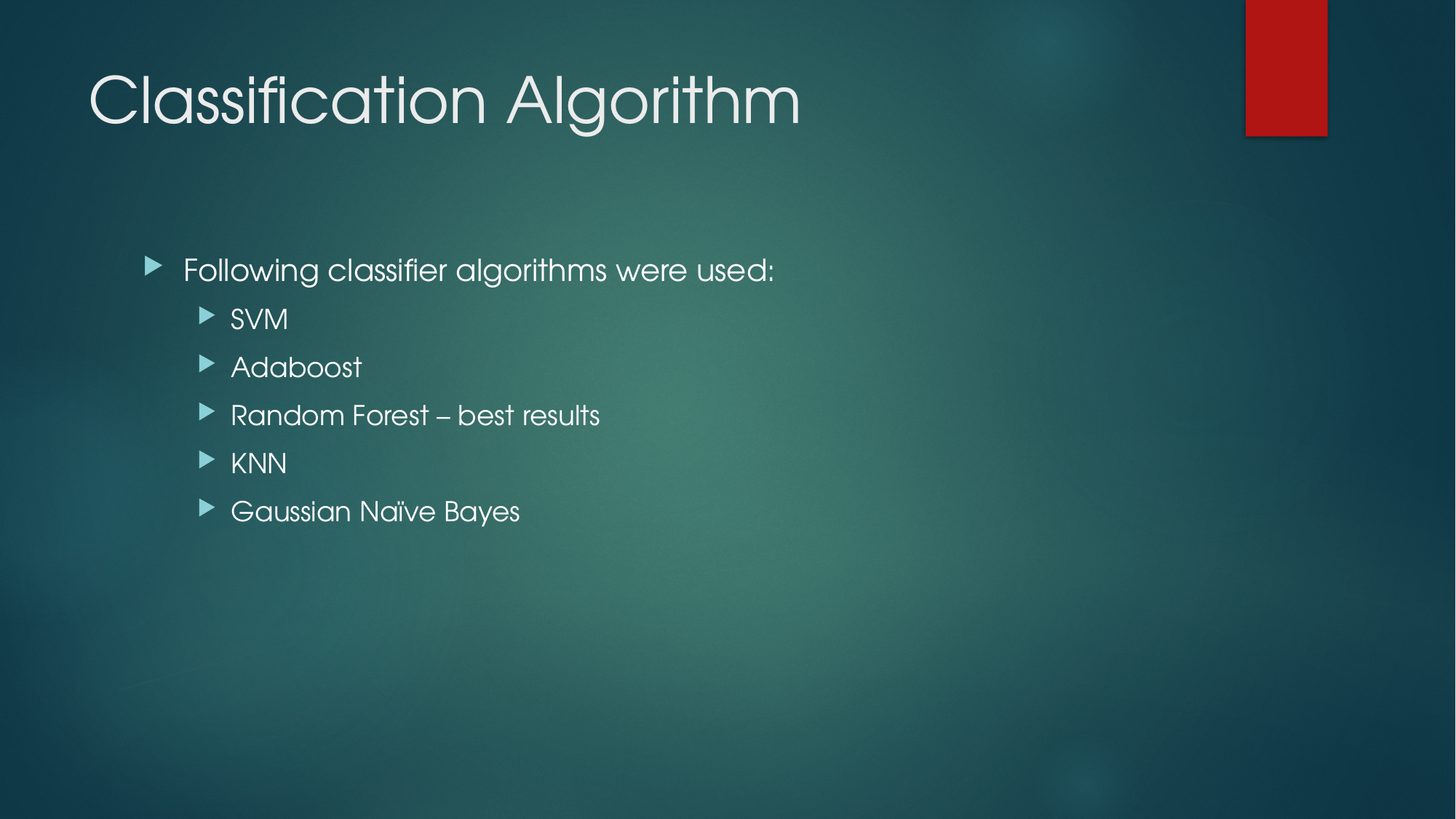

# Classification Algorithm
Following classifier algorithms were used:
SVM
Adaboost
Random Forest – best results
KNN
Gaussian Naïve Bayes